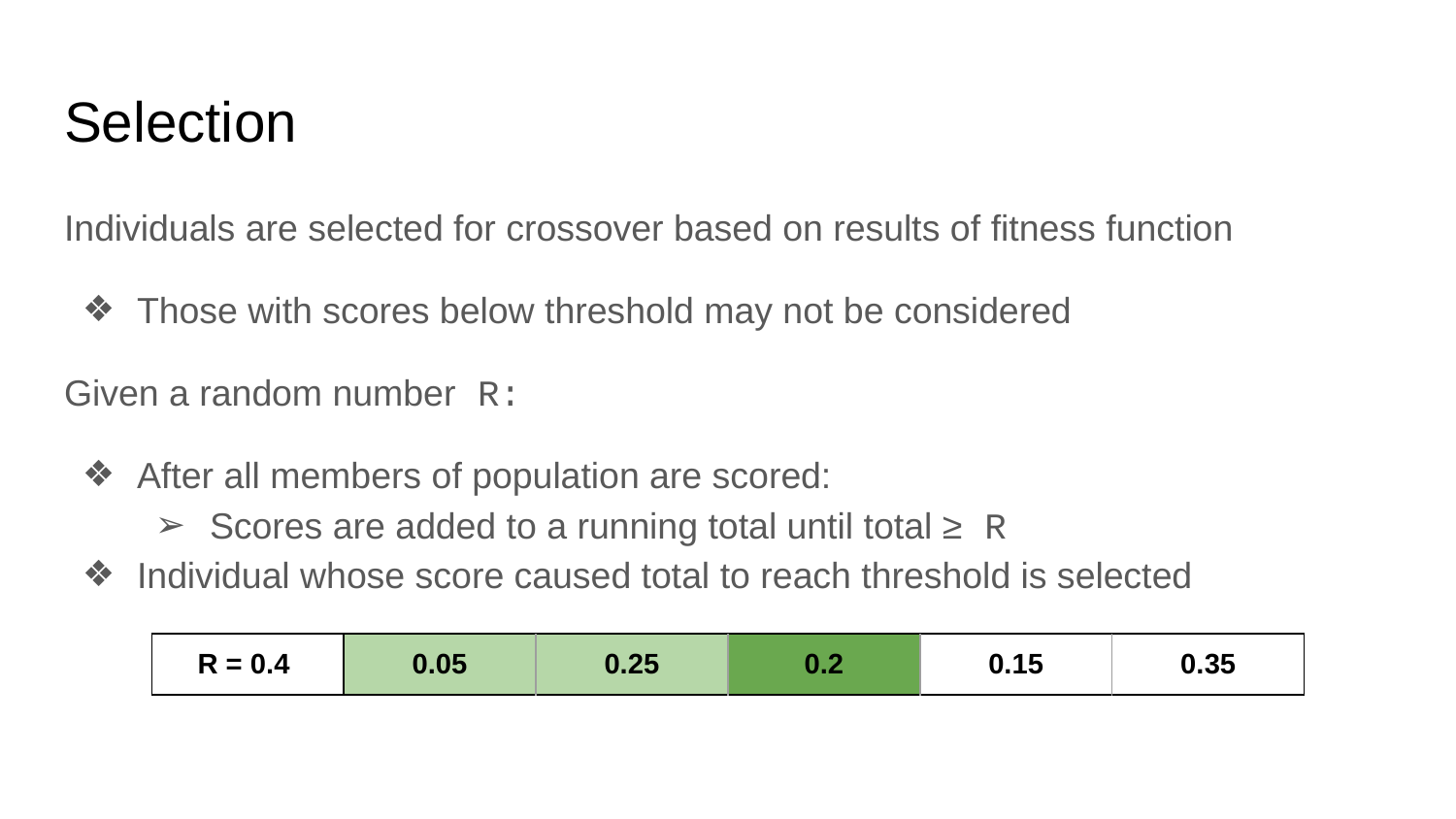

# Selection
Individuals are selected for crossover based on results of fitness function
Those with scores below threshold may not be considered
Given a random number R:
After all members of population are scored:
Scores are added to a running total until total ≥ R
Individual whose score caused total to reach threshold is selected
| R = 0.4 | 0.05 | 0.25 | 0.2 | 0.15 | 0.35 |
| --- | --- | --- | --- | --- | --- |